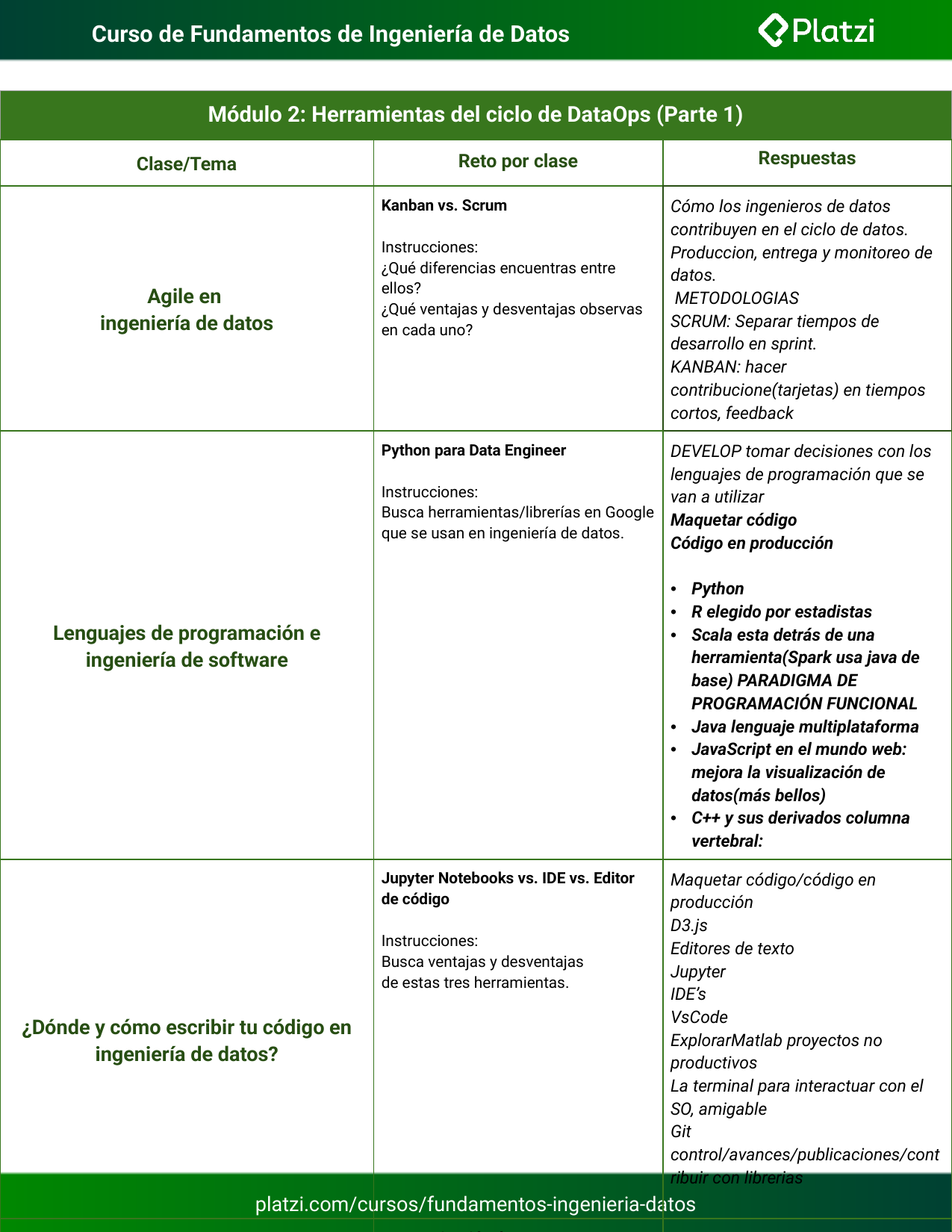

# Curso de Fundamentos de Ingeniería de Datos
| Módulo 2: Herramientas del ciclo de DataOps (Parte 1) |  |  |
| --- | --- | --- |
| Clase/Tema | Reto por clase | Respuestas |
| Agile en ingeniería de datos | Kanban vs. Scrum Instrucciones: ¿Qué diferencias encuentras entre ellos? ¿Qué ventajas y desventajas observas en cada uno? | Cómo los ingenieros de datos contribuyen en el ciclo de datos. Produccion, entrega y monitoreo de datos. METODOLOGIAS SCRUM: Separar tiempos de desarrollo en sprint. KANBAN: hacer contribucione(tarjetas) en tiempos cortos, feedback |
| Lenguajes de programación e ingeniería de software | Python para Data Engineer Instrucciones: Busca herramientas/librerías en Google que se usan en ingeniería de datos. | DEVELOP tomar decisiones con los lenguajes de programación que se van a utilizar Maquetar código Código en producción Python R elegido por estadistas Scala esta detrás de una herramienta(Spark usa java de base) PARADIGMA DE PROGRAMACIÓN FUNCIONAL Java lenguaje multiplataforma JavaScript en el mundo web: mejora la visualización de datos(más bellos) C++ y sus derivados columna vertebral: |
| ¿Dónde y cómo escribir tu código en ingeniería de datos? | Jupyter Notebooks vs. IDE vs. Editor de código Instrucciones: Busca ventajas y desventajas de estas tres herramientas. | Maquetar código/código en producción D3.js Editores de texto Jupyter IDE’s VsCode ExplorarMatlab proyectos no productivos La terminal para interactuar con el SO, amigable Git control/avances/publicaciones/contribuir con librerias |
| Automatización y scripting | Automatización de tareas Instrucciones: Lista las tareas que haces repetitivamente que podrías automatizar. | Automatizar tareas repetitivas Modificaciones masivas |
| Fuentes de datos: SQL, NoSQL, API y web scraping | Bases de datos en la cotidianidad Instrucciones: Investiga qué bases de datos usan tus apps favoritas. | SQL: Principios ACID NoSQL guardan objetos flexibles Web scrapin(información que se consume tomar en cuenta que nos pueden llevar a problemas legales)/Apis |
| Procesamiento de datos: pipelines, Apache Spark y cómputo paralelo | Spark en la cotidianidad Instrucciones: Investiga qué empresas/apps usan Spark. | Escenario de datos Pipline da datos |
platzi.com/cursos/fundamentos-ingenieria-datos